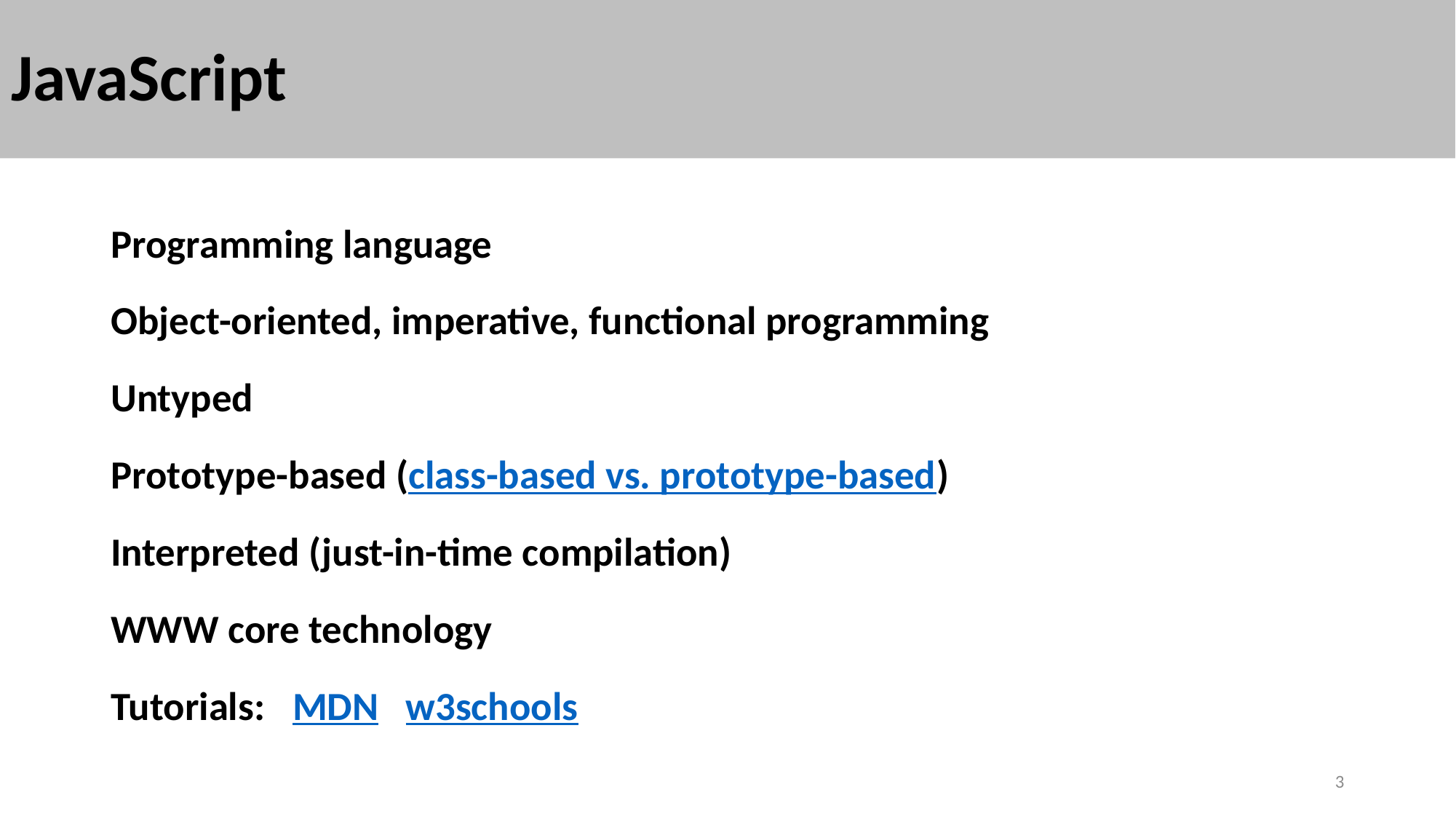

# JavaScript
Programming language
Object-oriented, imperative, functional programming
Untyped
Prototype-based (class-based vs. prototype-based)
Interpreted (just-in-time compilation)
WWW core technology
Tutorials:   MDN   w3schools
3